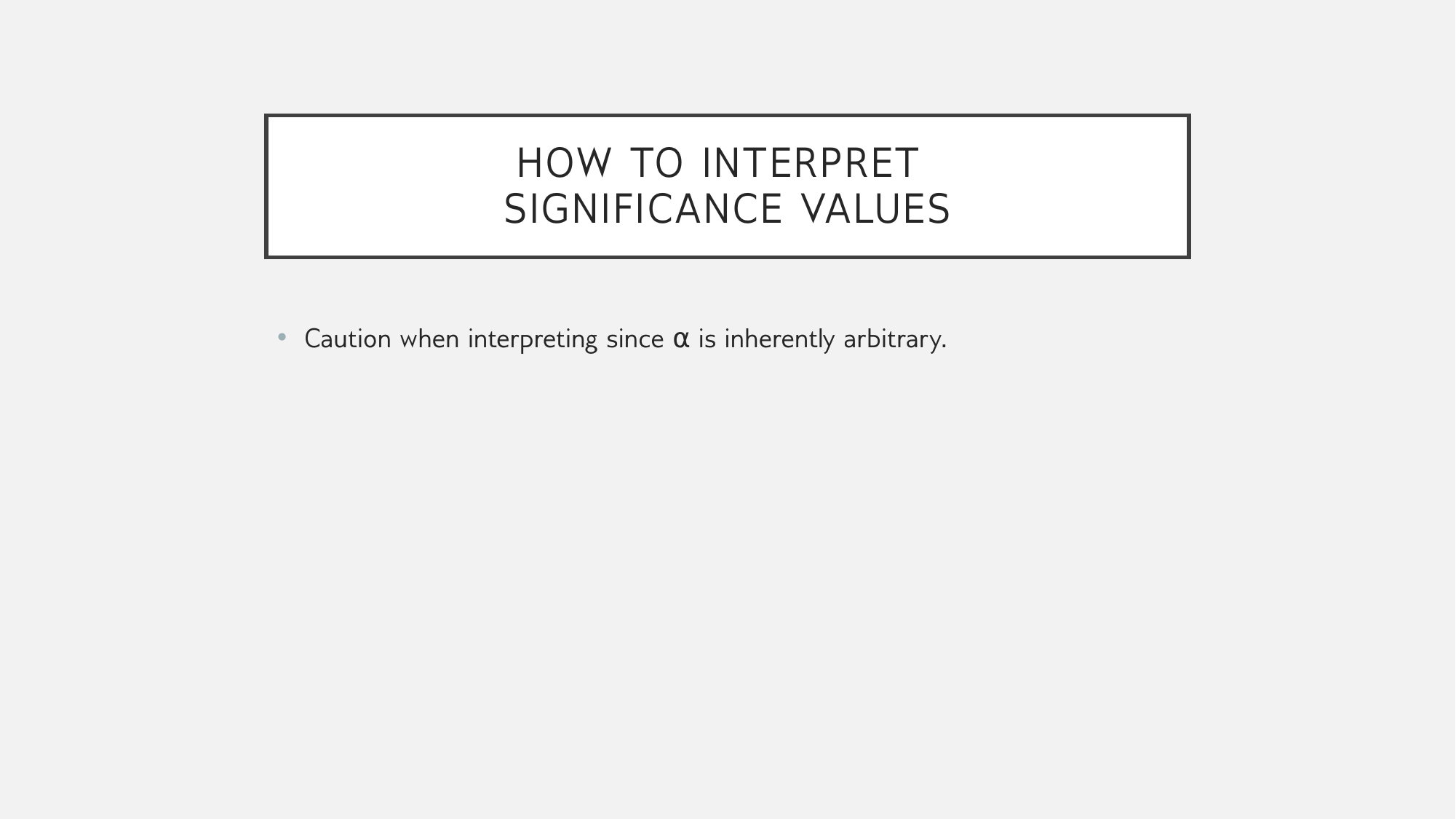

# How to interpret Significance Values
Caution when interpreting since ⍺ is inherently arbitrary.